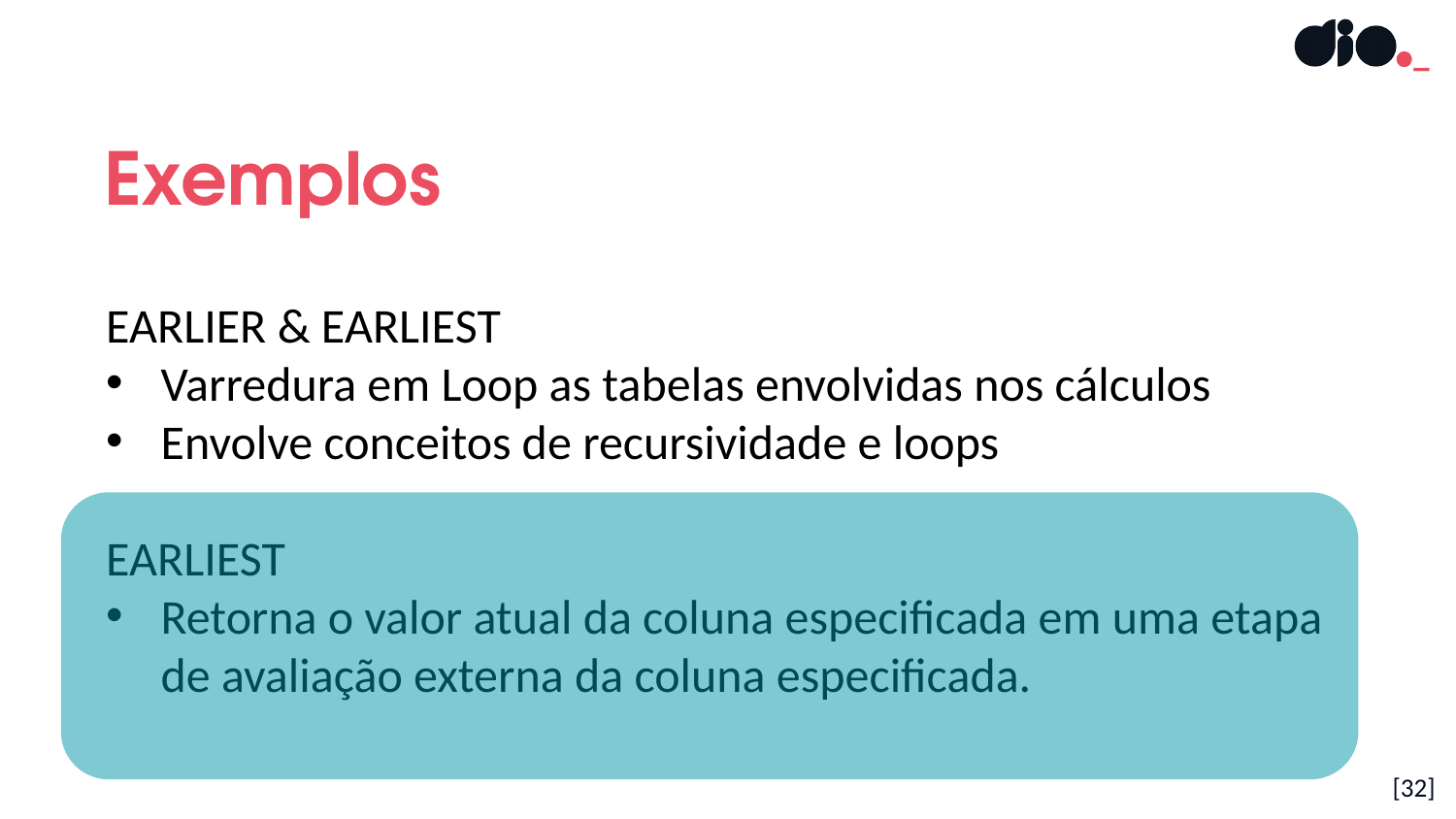

Exemplos
EARLIER & EARLIEST
Varredura em Loop as tabelas envolvidas nos cálculos
Envolve conceitos de recursividade e loops

EARLIEST
Retorna o valor atual da coluna especificada em uma etapa de avaliação externa da coluna especificada.

[32]